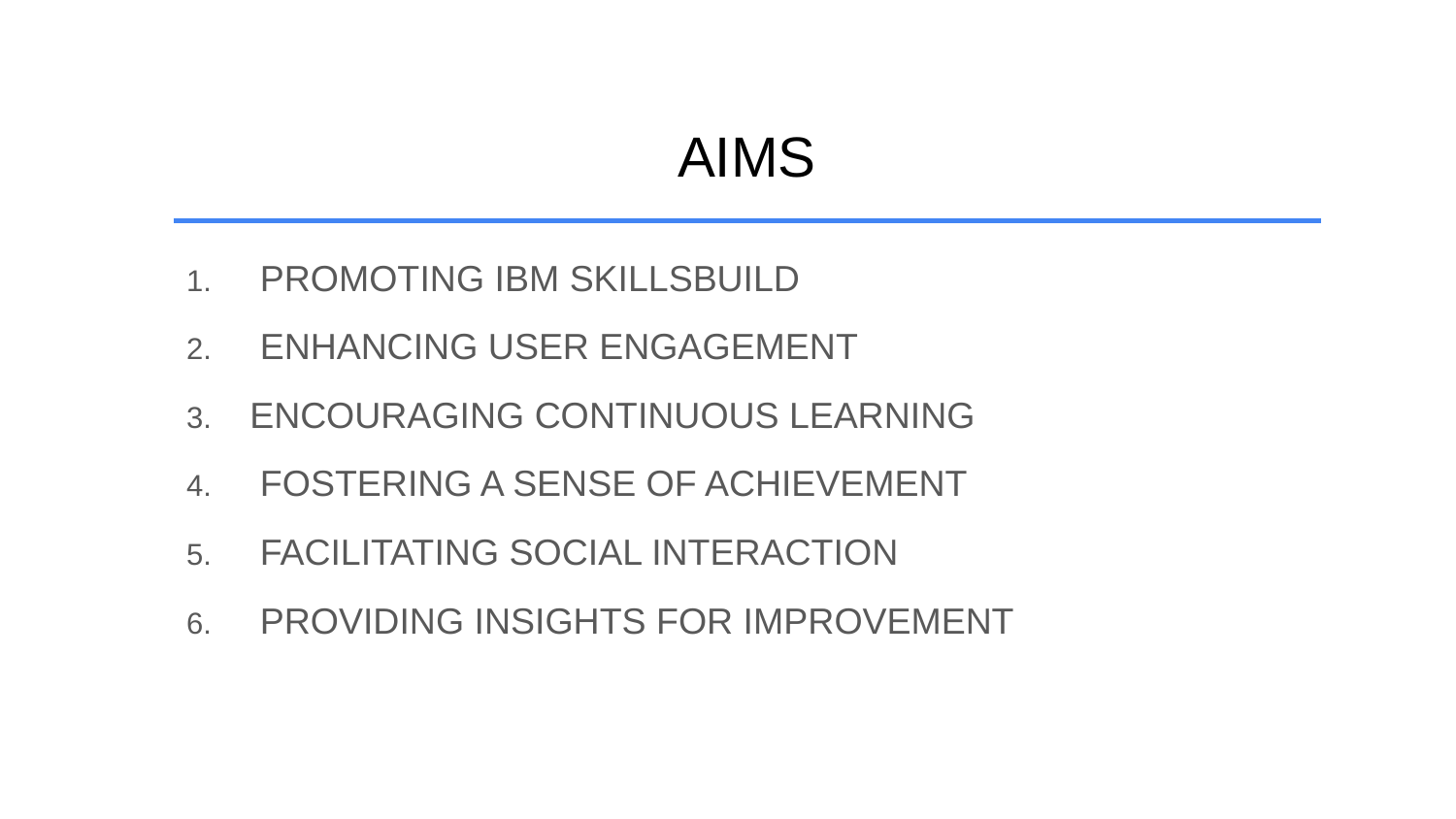

# AIMS
 PROMOTING IBM SKILLSBUILD
 ENHANCING USER ENGAGEMENT
ENCOURAGING CONTINUOUS LEARNING
 FOSTERING A SENSE OF ACHIEVEMENT
 FACILITATING SOCIAL INTERACTION
 PROVIDING INSIGHTS FOR IMPROVEMENT